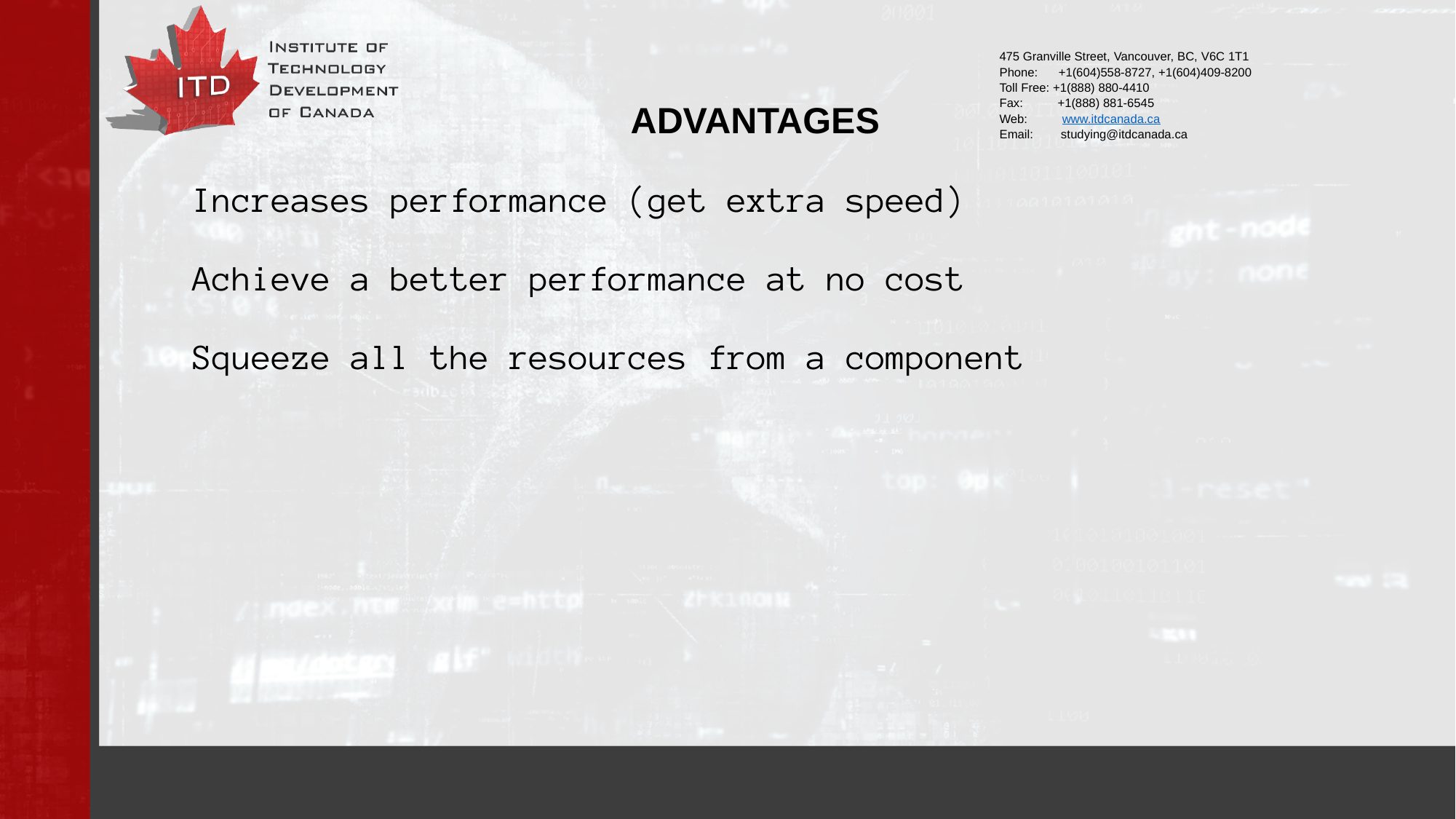

# ADVANTAGES Increases performance (get extra speed) Achieve a better performance at no cost Squeeze all the resources from a component